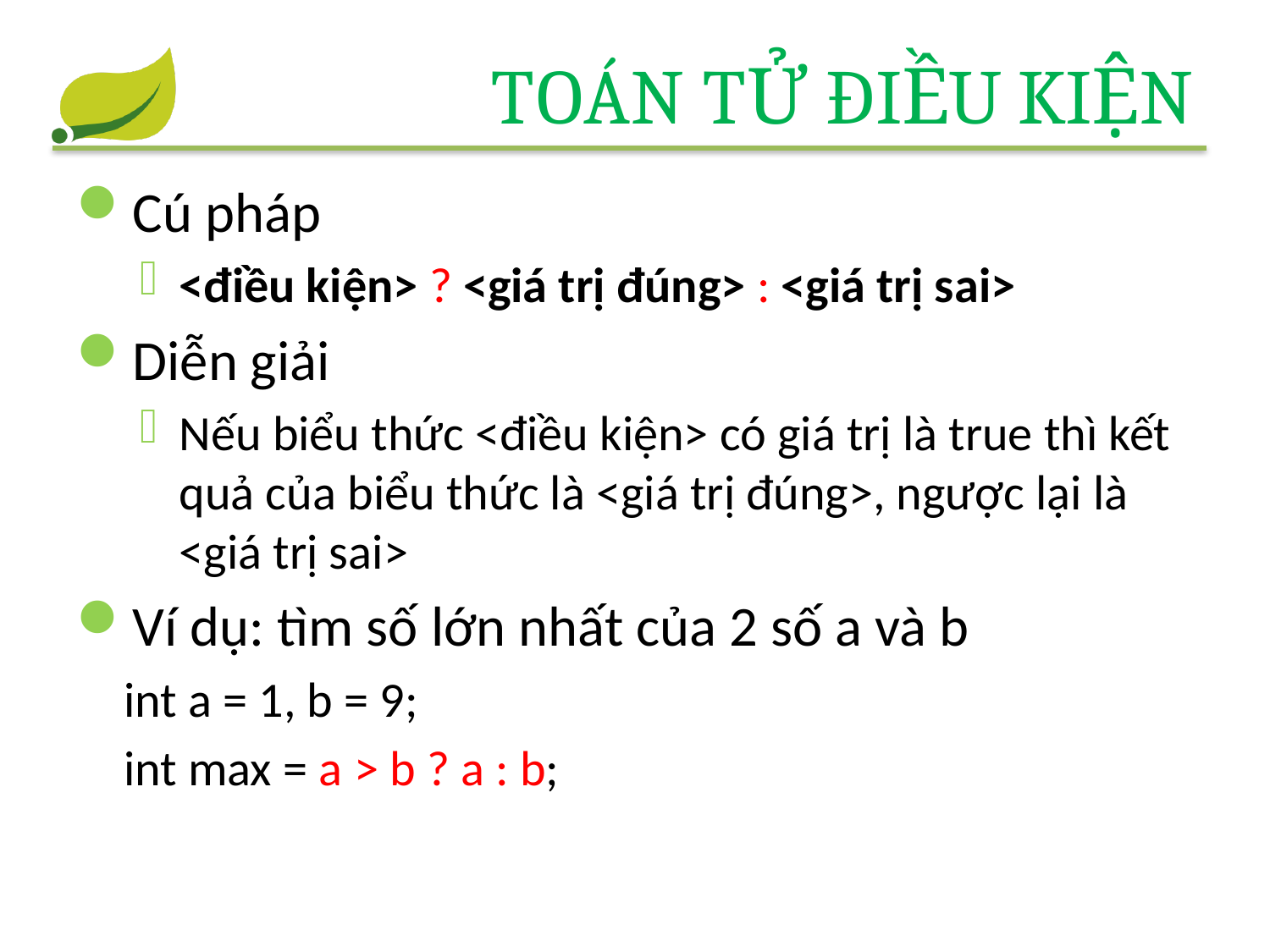

# Toán tử điều kiện
Cú pháp
<điều kiện> ? <giá trị đúng> : <giá trị sai>
Diễn giải
Nếu biểu thức <điều kiện> có giá trị là true thì kết quả của biểu thức là <giá trị đúng>, ngược lại là <giá trị sai>
Ví dụ: tìm số lớn nhất của 2 số a và b
	int a = 1, b = 9;
	int max = a > b ? a : b;